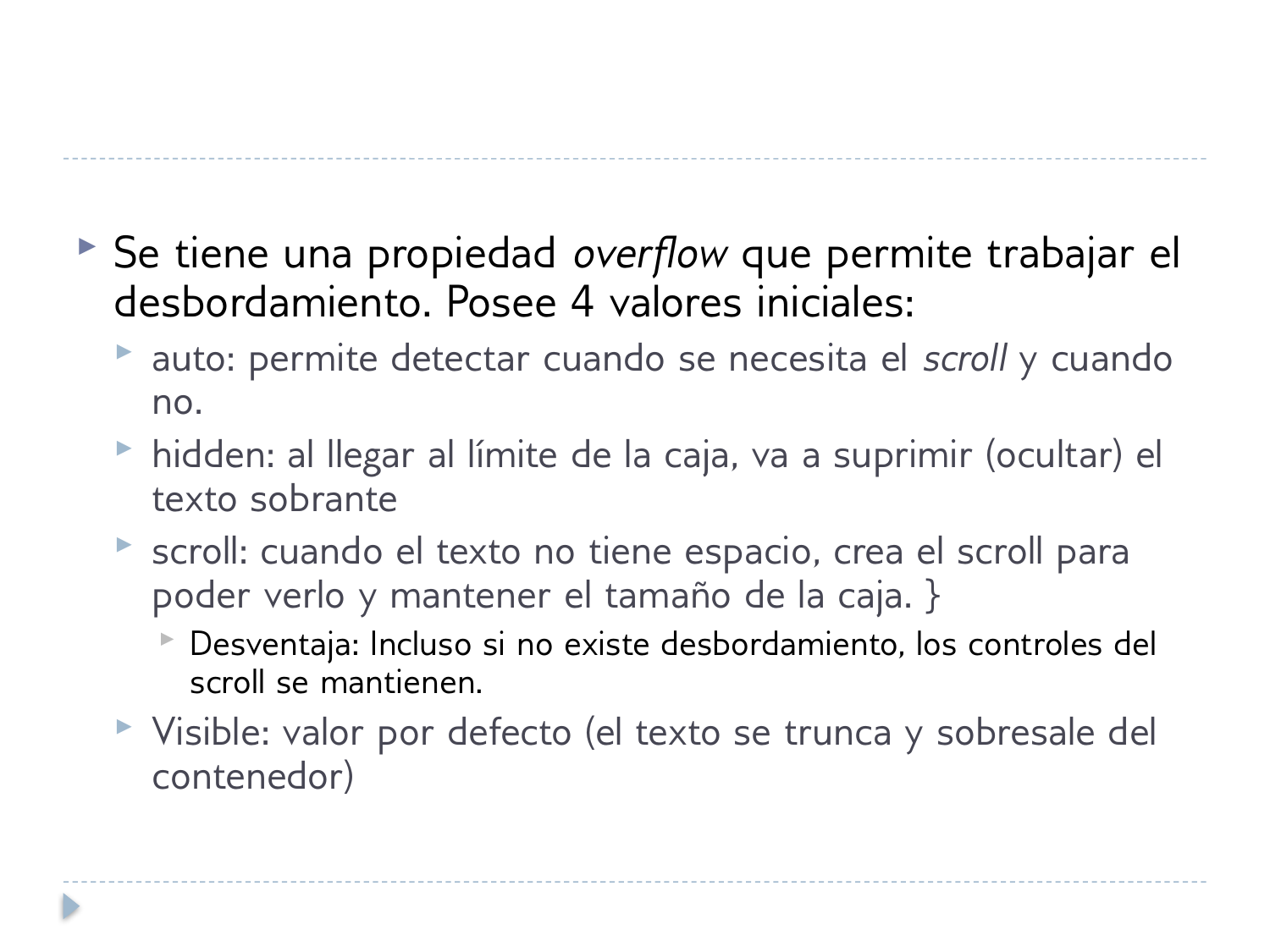

#

Se tiene una propiedad overflow que permite trabajar el desbordamiento. Posee 4 valores iniciales:
auto: permite detectar cuando se necesita el scroll y cuando no.
hidden: al llegar al límite de la caja, va a suprimir (ocultar) el texto sobrante
scroll: cuando el texto no tiene espacio, crea el scroll para poder verlo y mantener el tamaño de la caja. }
Desventaja: Incluso si no existe desbordamiento, los controles del scroll se mantienen.
Visible: valor por defecto (el texto se trunca y sobresale del contenedor)